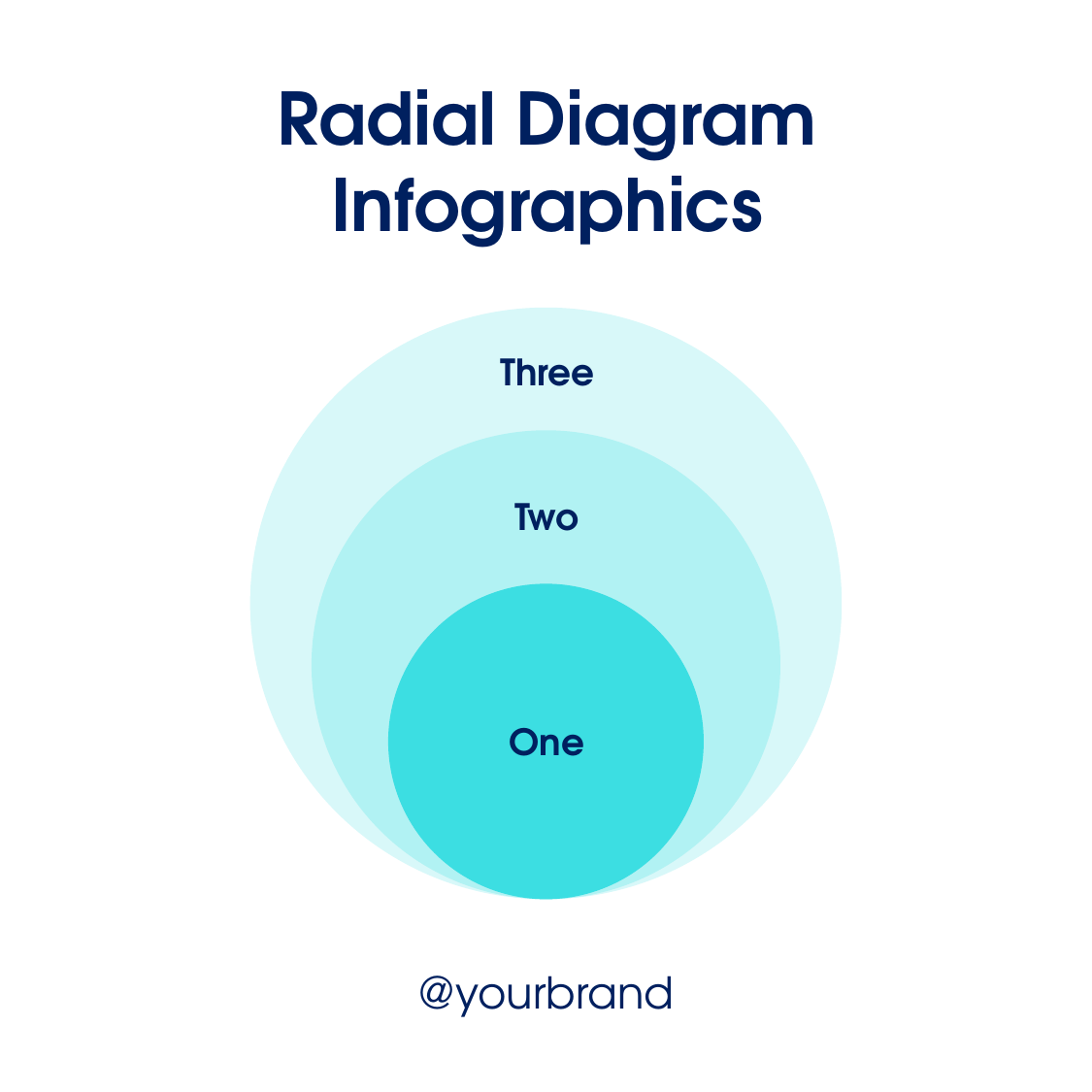

Radial Diagram
Infographics

Three

Two

One
@yourbrand